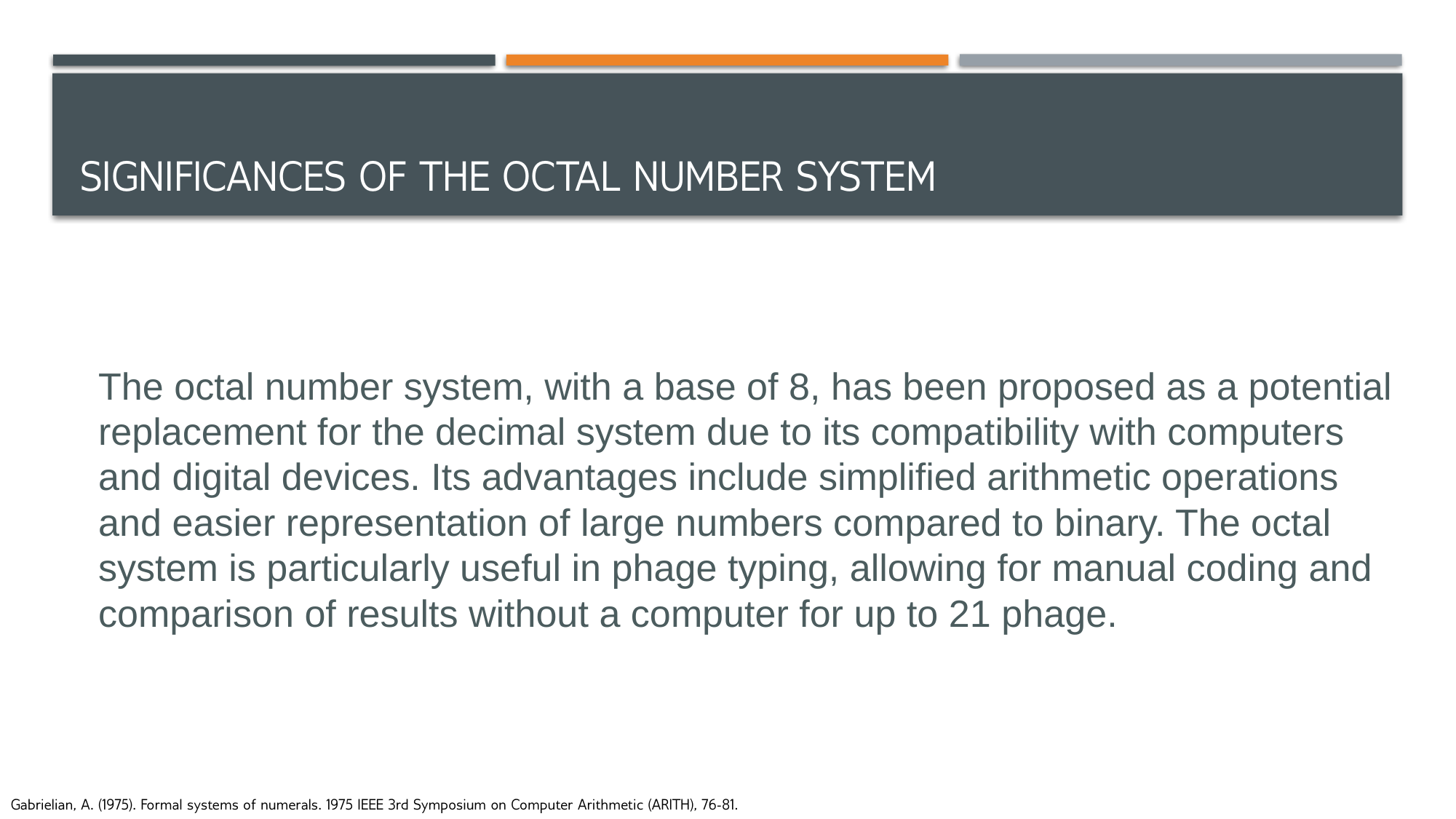

# significances of the octal number system
The octal number system, with a base of 8, has been proposed as a potential replacement for the decimal system due to its compatibility with computers and digital devices. Its advantages include simplified arithmetic operations and easier representation of large numbers compared to binary. The octal system is particularly useful in phage typing, allowing for manual coding and comparison of results without a computer for up to 21 phage.

Gabrielian, A. (1975). Formal systems of numerals. 1975 IEEE 3rd Symposium on Computer Arithmetic (ARITH), 76-81.